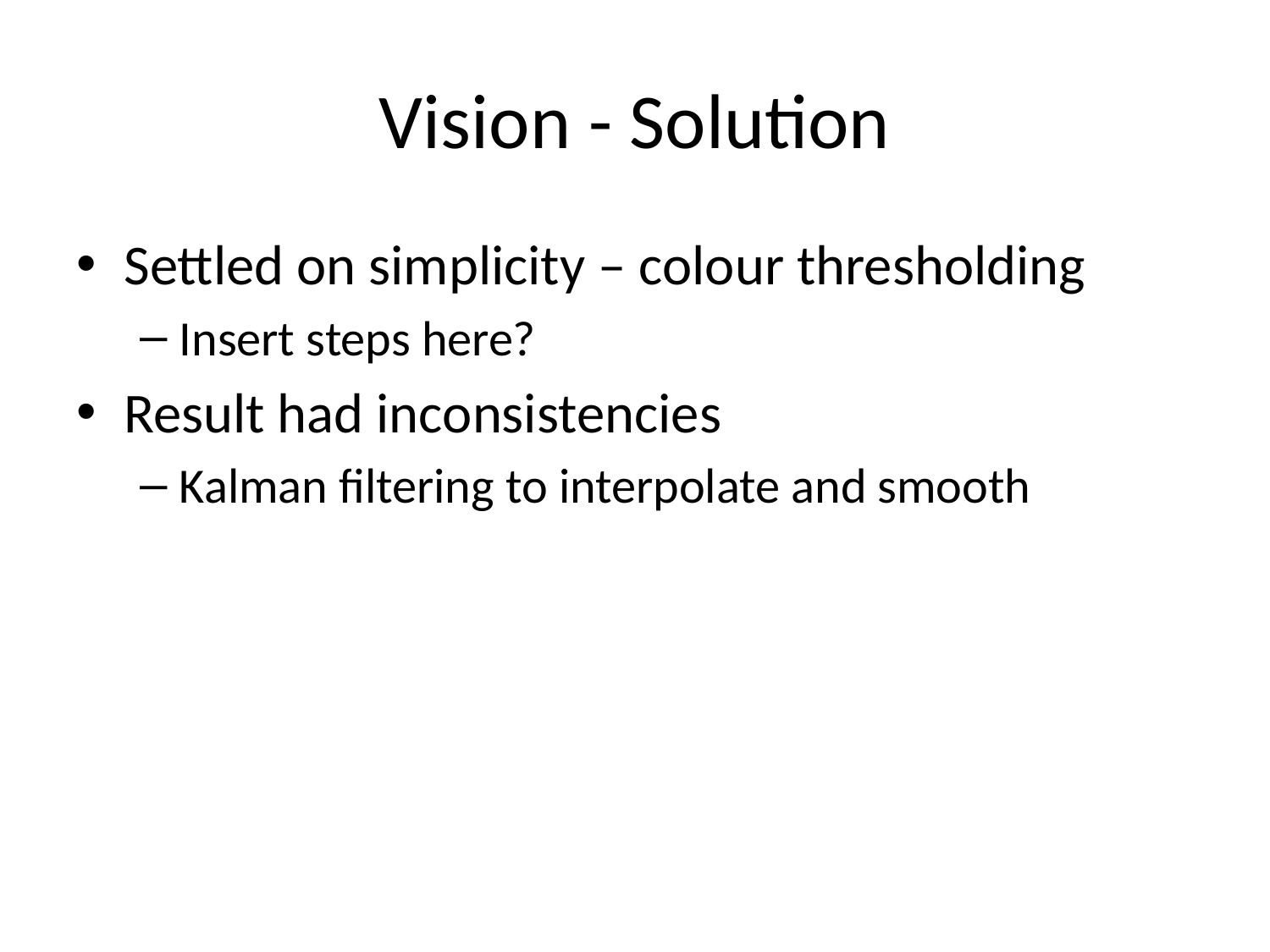

# Vision - Solution
Settled on simplicity – colour thresholding
Insert steps here?
Result had inconsistencies
Kalman filtering to interpolate and smooth